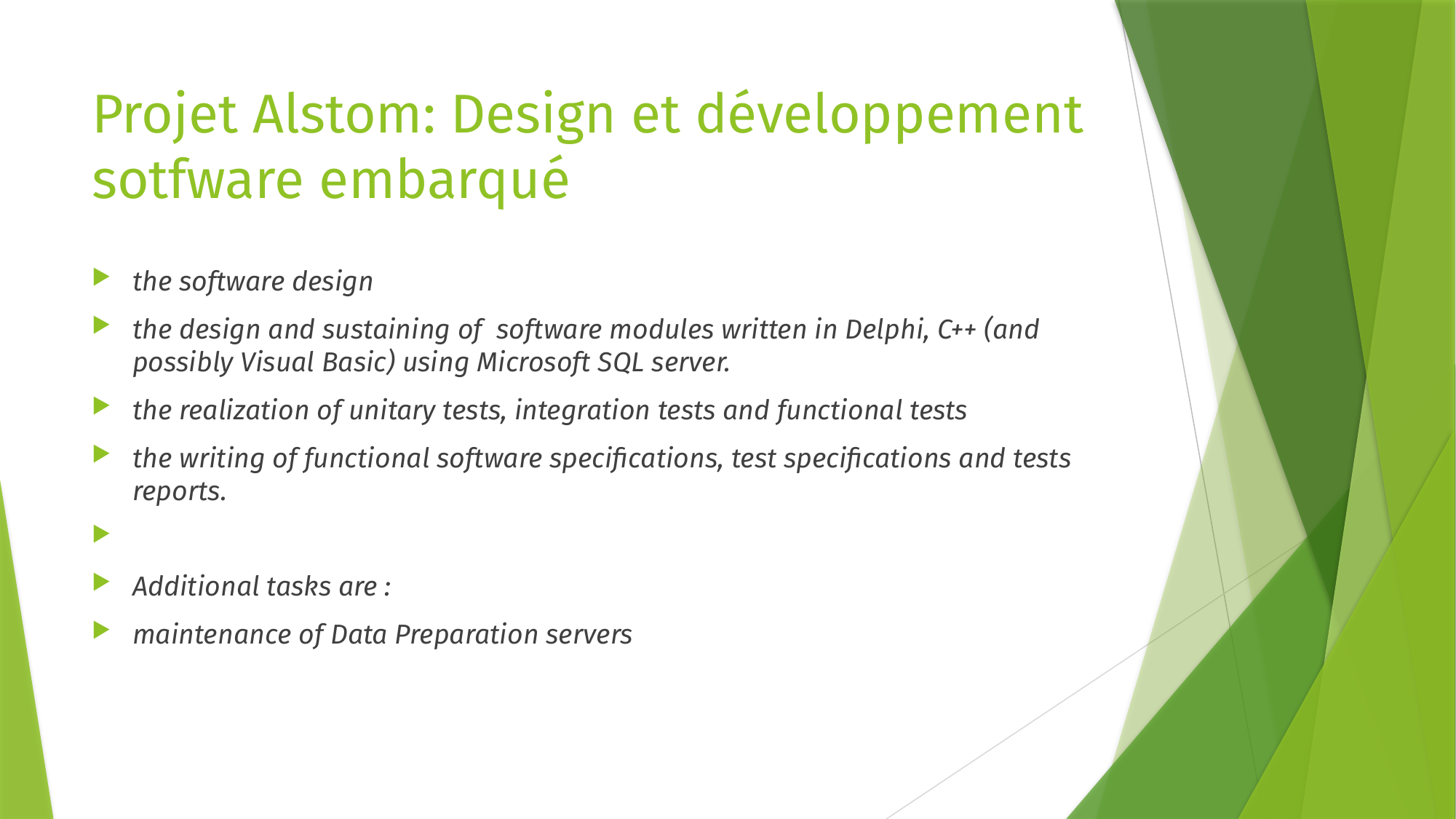

# Projet Alstom: Design et développement sotfware embarqué
the software design
the design and sustaining of  software modules written in Delphi, C++ (and possibly Visual Basic) using Microsoft SQL server.
the realization of unitary tests, integration tests and functional tests
the writing of functional software specifications, test specifications and tests reports.

Additional tasks are :
maintenance of Data Preparation servers